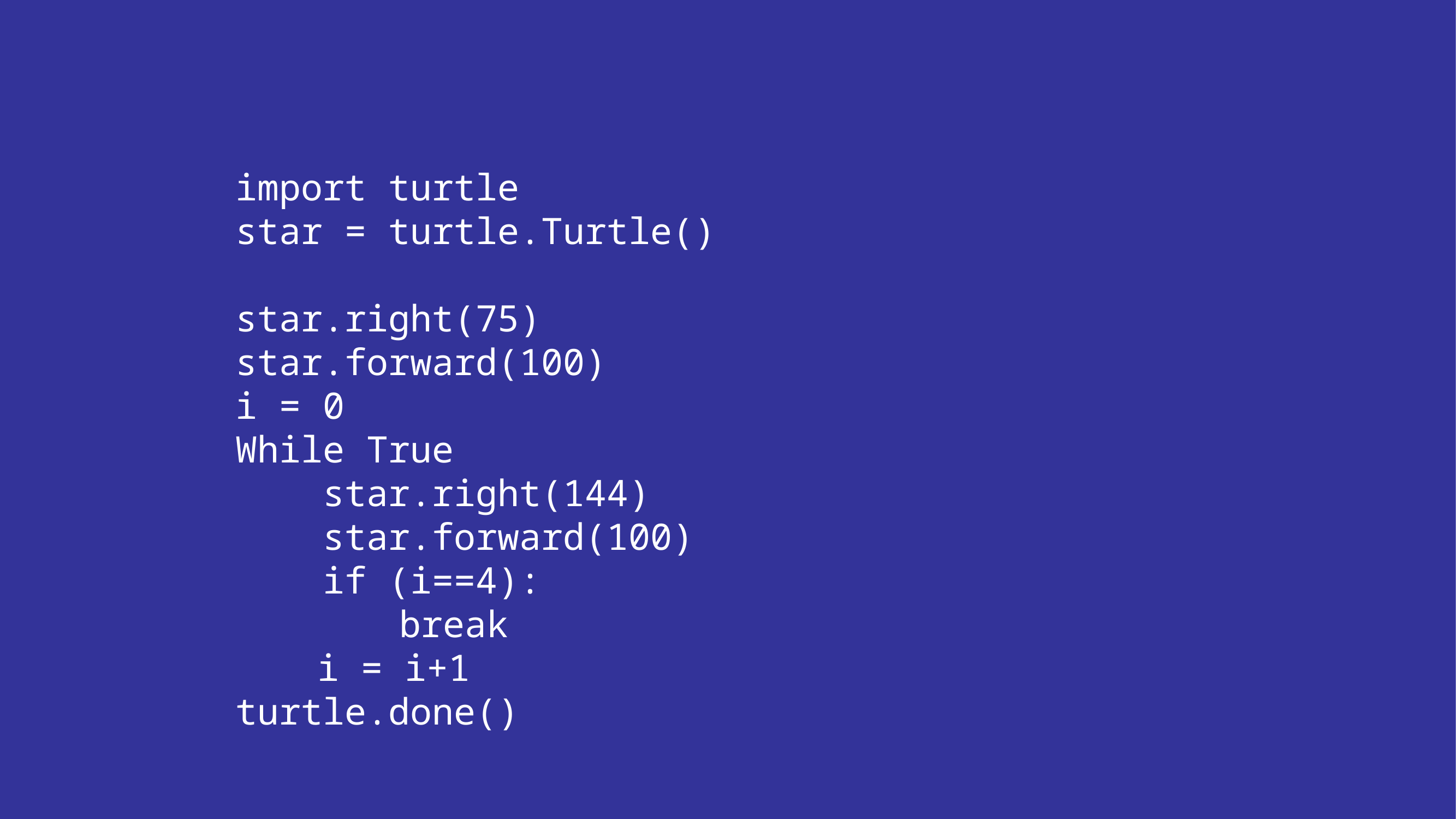

import turtle
star = turtle.Turtle()

star.right(75)
star.forward(100)
i = 0
While True
    star.right(144)
    star.forward(100)
    if (i==4):
		break
	i = i+1
turtle.done()